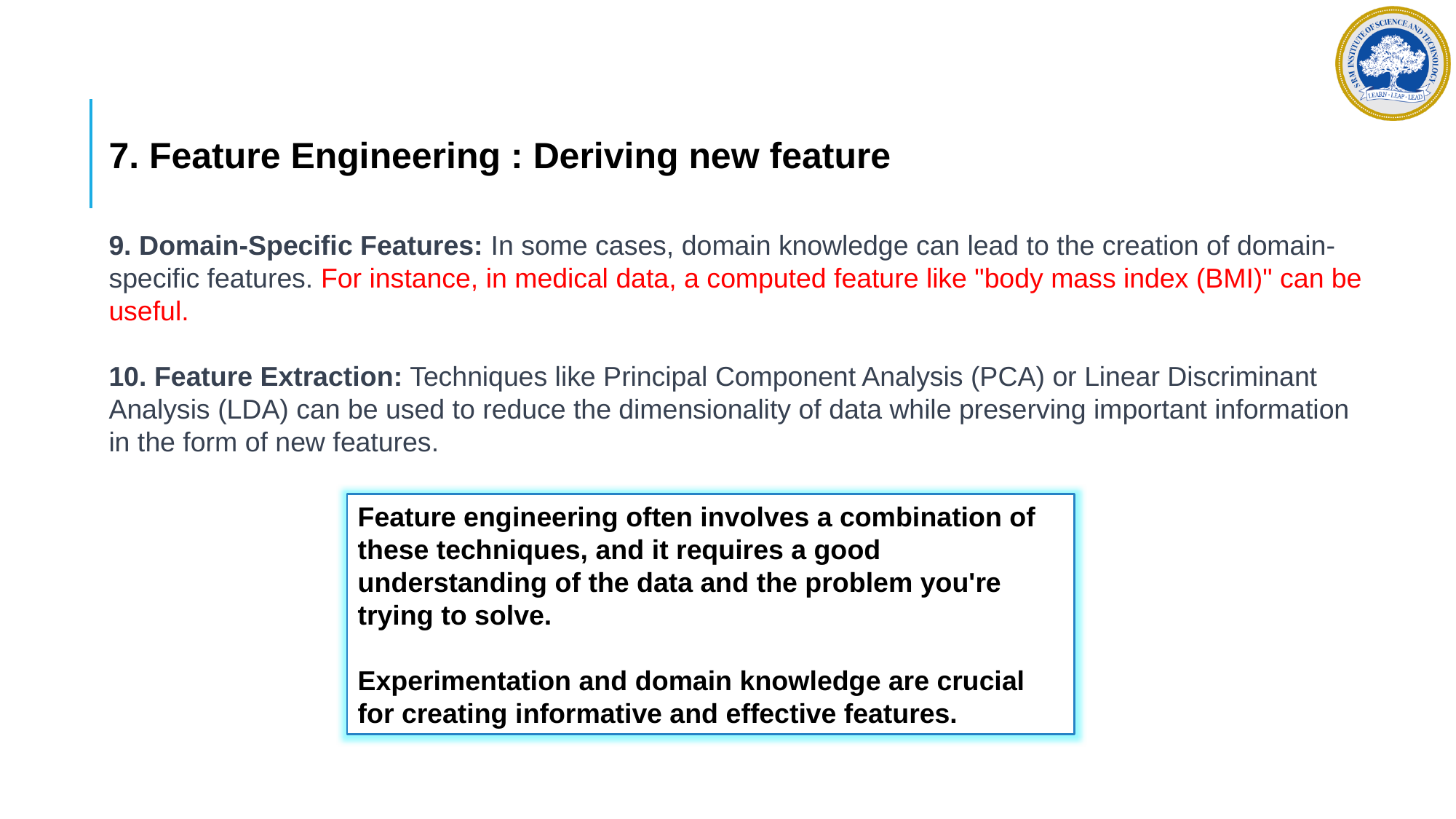

7. Feature Engineering : Deriving new feature
9. Domain-Specific Features: In some cases, domain knowledge can lead to the creation of domain-specific features. For instance, in medical data, a computed feature like "body mass index (BMI)" can be useful.

10. Feature Extraction: Techniques like Principal Component Analysis (PCA) or Linear Discriminant Analysis (LDA) can be used to reduce the dimensionality of data while preserving important information in the form of new features.
Feature engineering often involves a combination of these techniques, and it requires a good understanding of the data and the problem you're trying to solve.

Experimentation and domain knowledge are crucial for creating informative and effective features.